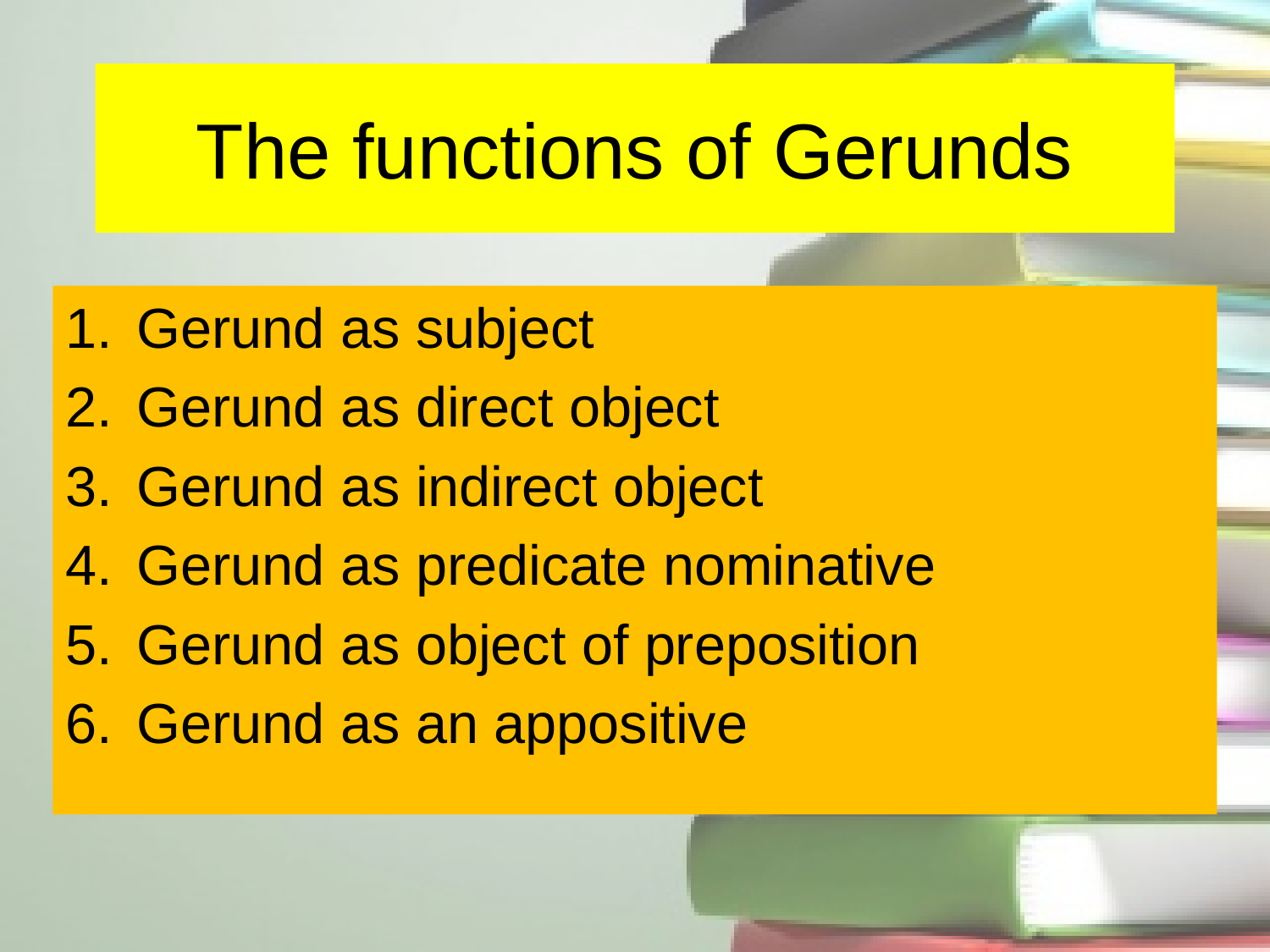

# The functions of Gerunds
Gerund as subject
Gerund as direct object
Gerund as indirect object
Gerund as predicate nominative
Gerund as object of preposition
Gerund as an appositive